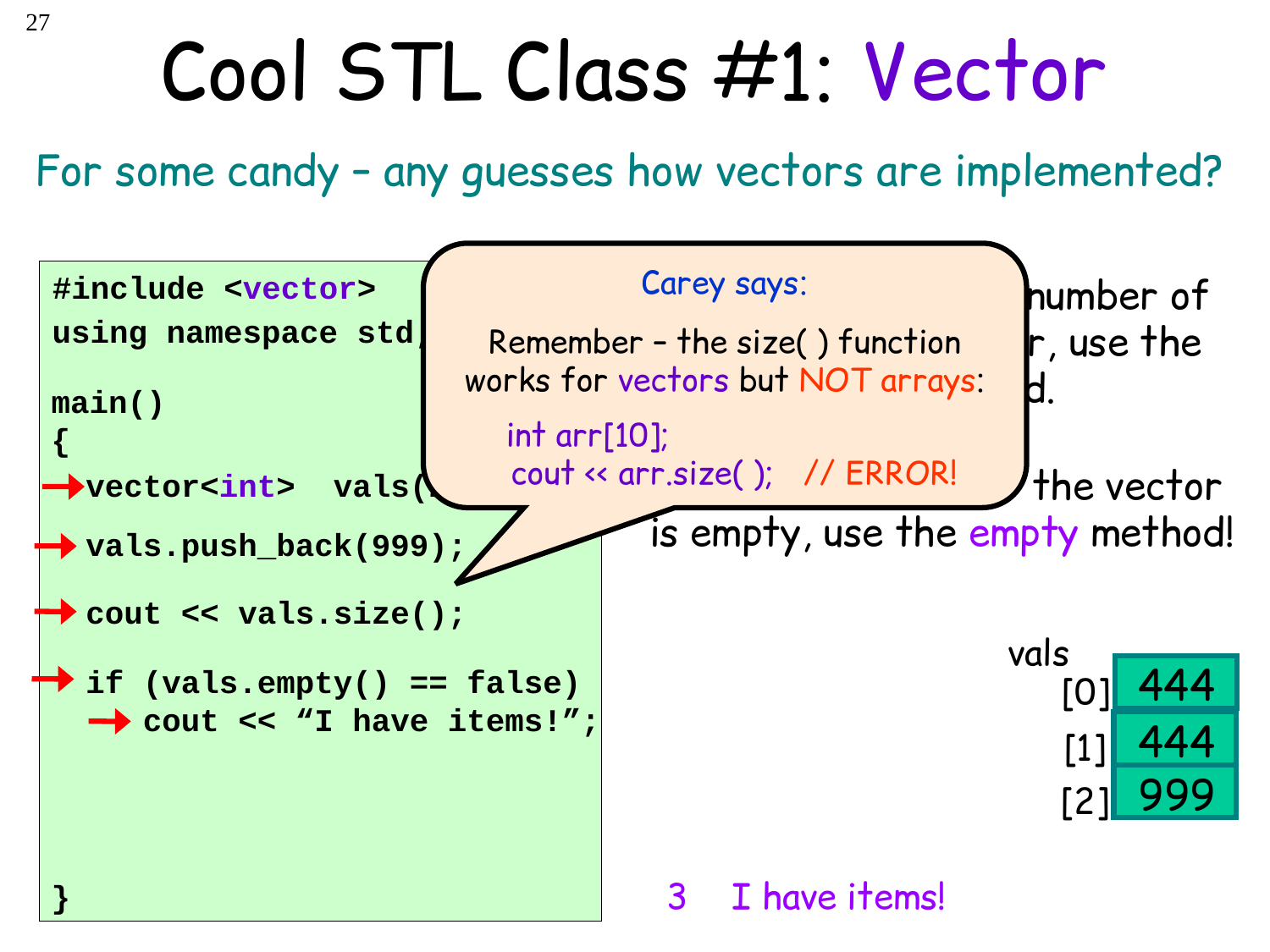

27
# Cool STL Class #1: Vector
For some candy – any guesses how vectors are implemented?
Carey says:

Remember – the size( ) function works for vectors but NOT arrays:

      int arr[10];
  cout << arr.size( );   // ERROR!

main()
{

}
#include <vector>
To get the current number of elements in a vector, use the size method.
using namespace std;

And to determine if the vector is empty, use the empty method!
vector<int>  vals(2,444);

vals.push_back(999);

cout << vals.size();

vals
444
if (vals.empty() == false)
   cout << “I have items!”;

[0]

444

[1]

999

[2]
3
I have items!